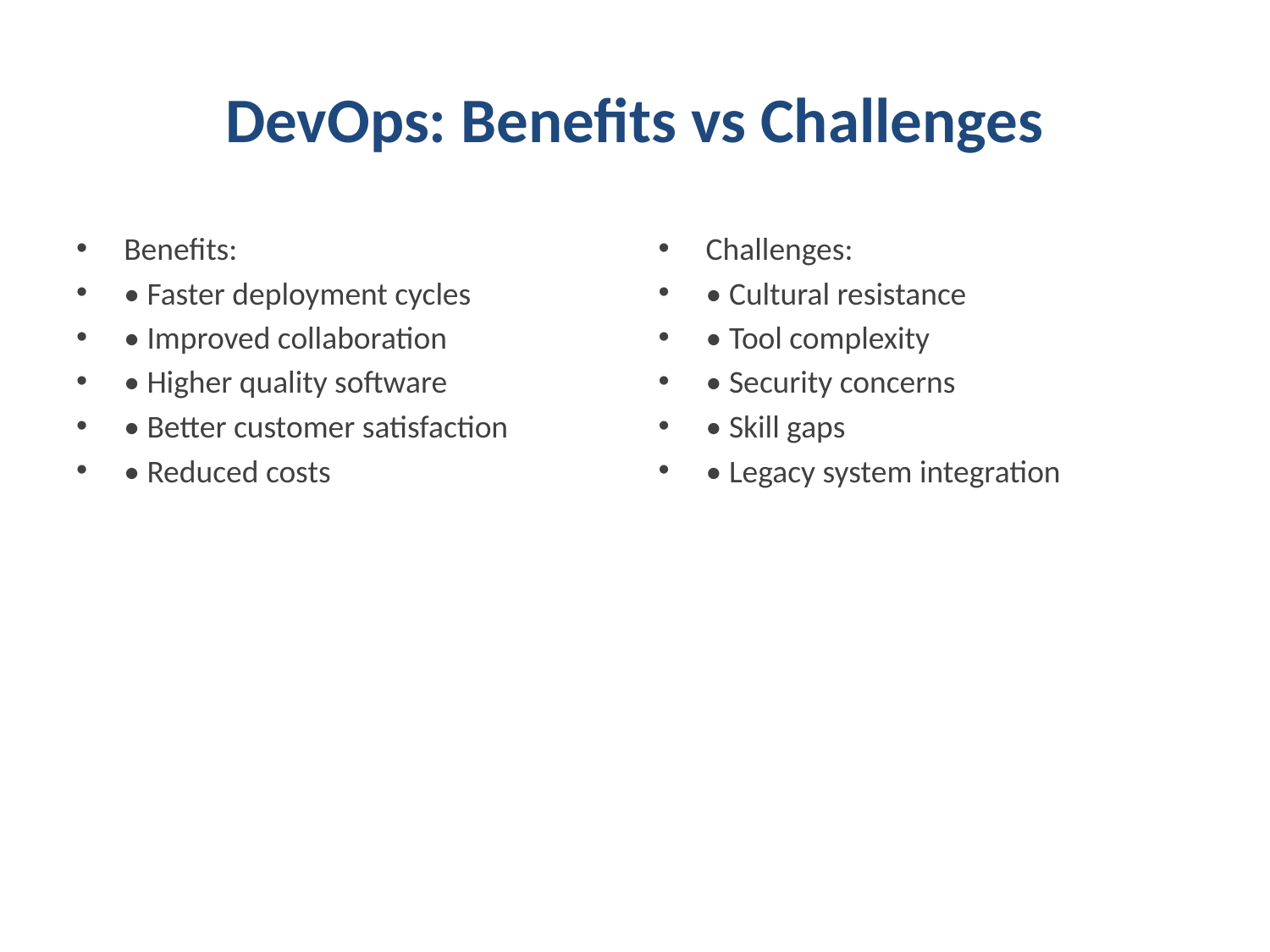

# DevOps: Benefits vs Challenges
Benefits:
• Faster deployment cycles
• Improved collaboration
• Higher quality software
• Better customer satisfaction
• Reduced costs
Challenges:
• Cultural resistance
• Tool complexity
• Security concerns
• Skill gaps
• Legacy system integration